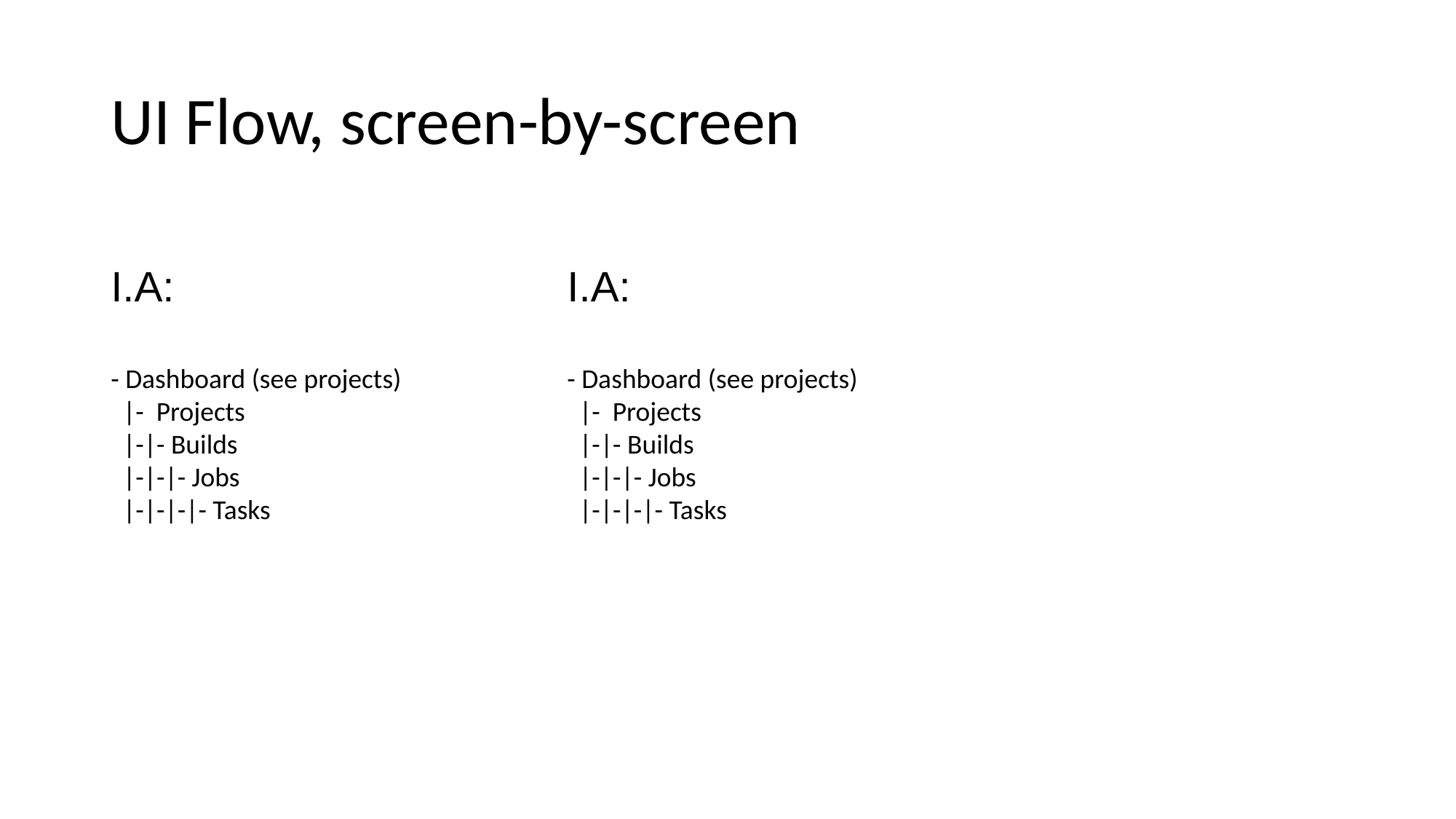

# UI Flow, screen-by-screen
I.A:
- Dashboard (see projects)
  |-  Projects
  |-|- Builds
  |-|-|- Jobs
  |-|-|-|- Tasks
I.A:
- Dashboard (see projects)
  |-  Projects
  |-|- Builds
  |-|-|- Jobs
  |-|-|-|- Tasks